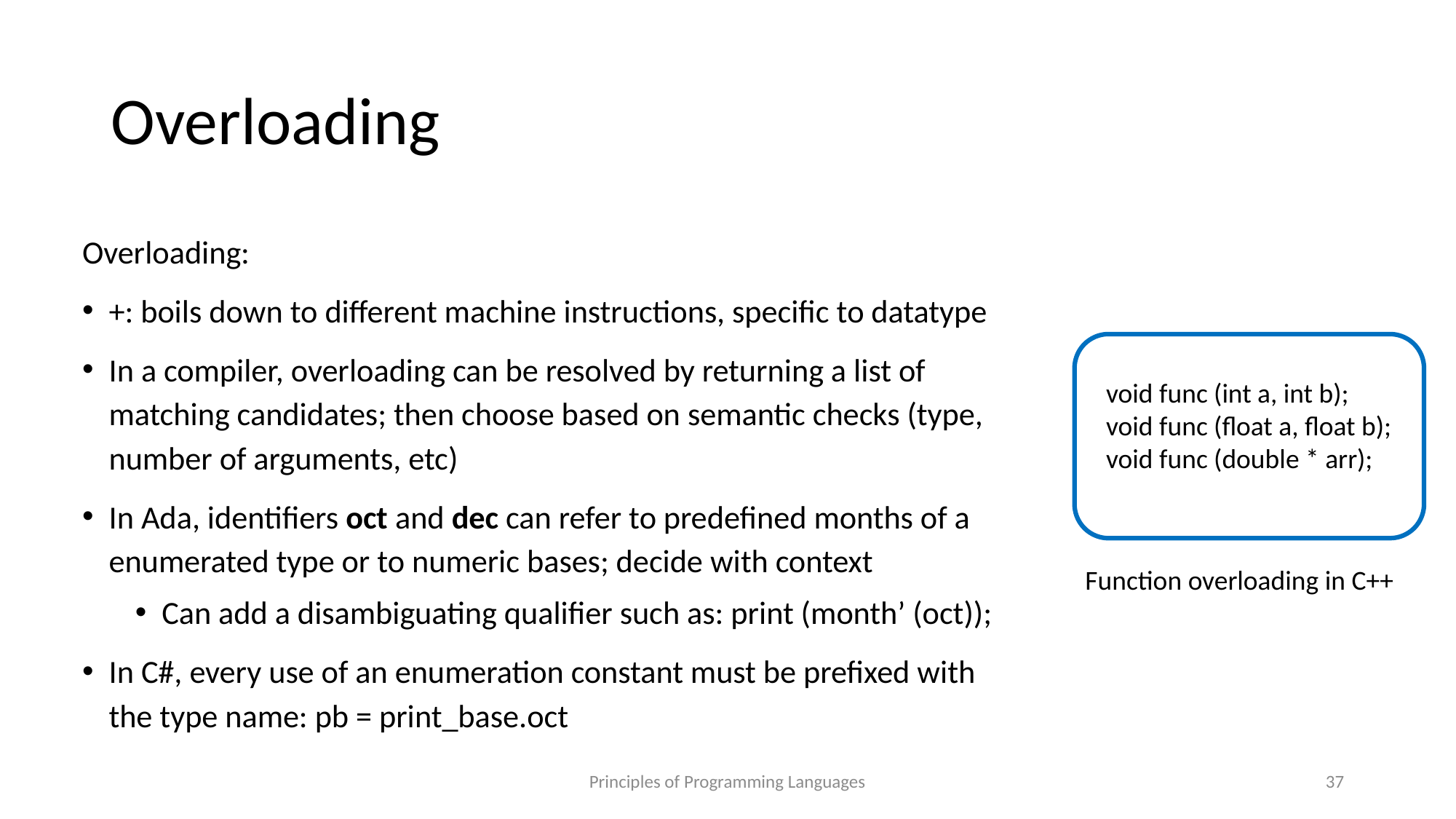

# Overloading
Overloading:
+: boils down to different machine instructions, specific to datatype
In a compiler, overloading can be resolved by returning a list of matching candidates; then choose based on semantic checks (type, number of arguments, etc)
In Ada, identifiers oct and dec can refer to predefined months of a enumerated type or to numeric bases; decide with context
Can add a disambiguating qualifier such as: print (month’ (oct));
In C#, every use of an enumeration constant must be prefixed with the type name: pb = print_base.oct

void func (int a, int b);
void func (float a, float b);
void func (double * arr);
Function overloading in C++
Principles of Programming Languages
37